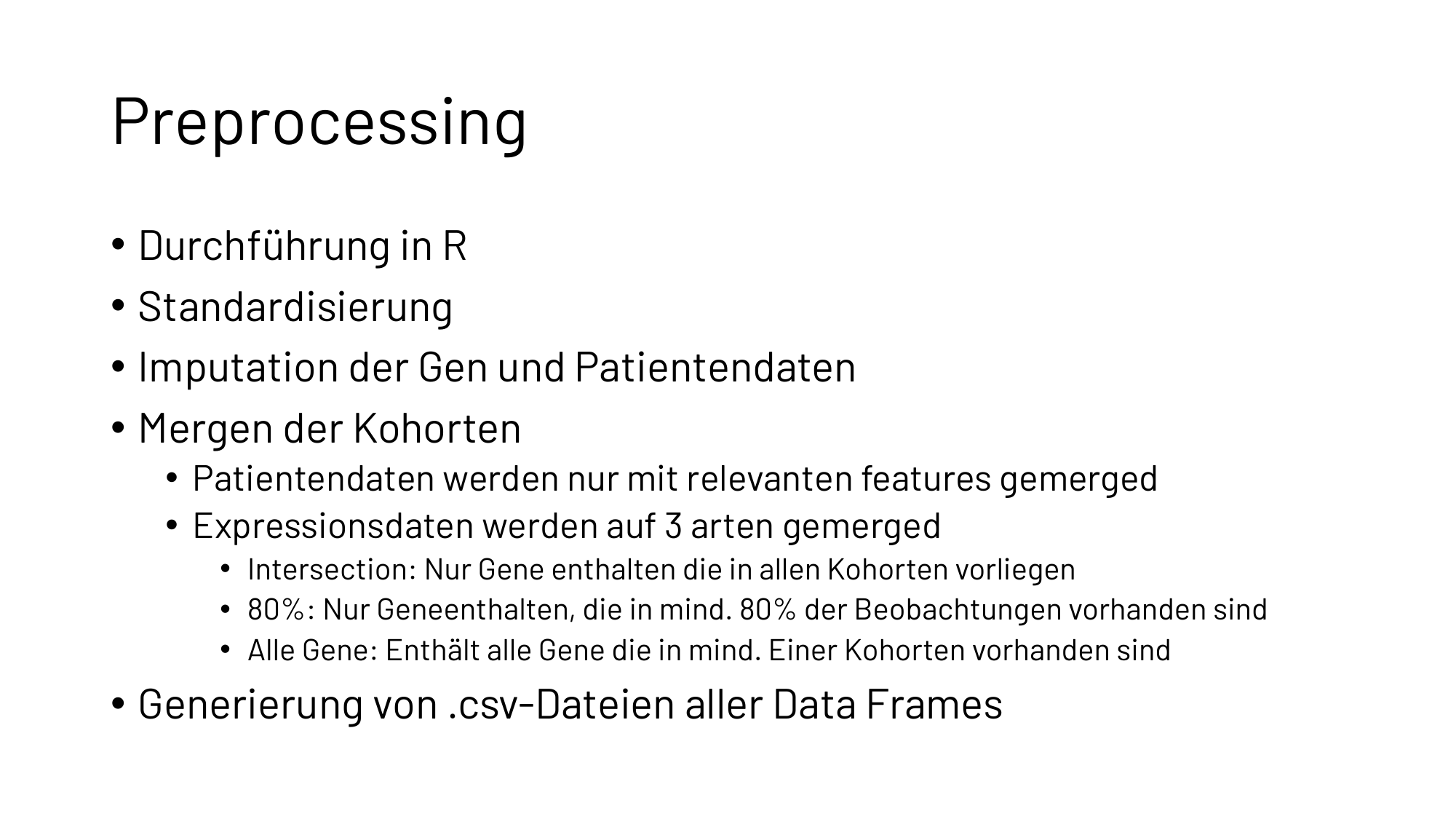

# Preprocessing
Durchführung in R
Standardisierung
Imputation der Gen und Patientendaten
Mergen der Kohorten
Patientendaten werden nur mit relevanten features gemerged
Expressionsdaten werden auf 3 arten gemerged
Intersection: Nur Gene enthalten die in allen Kohorten vorliegen
80%: Nur Geneenthalten, die in mind. 80% der Beobachtungen vorhanden sind
Alle Gene: Enthält alle Gene die in mind. Einer Kohorten vorhanden sind
Generierung von .csv-Dateien aller Data Frames